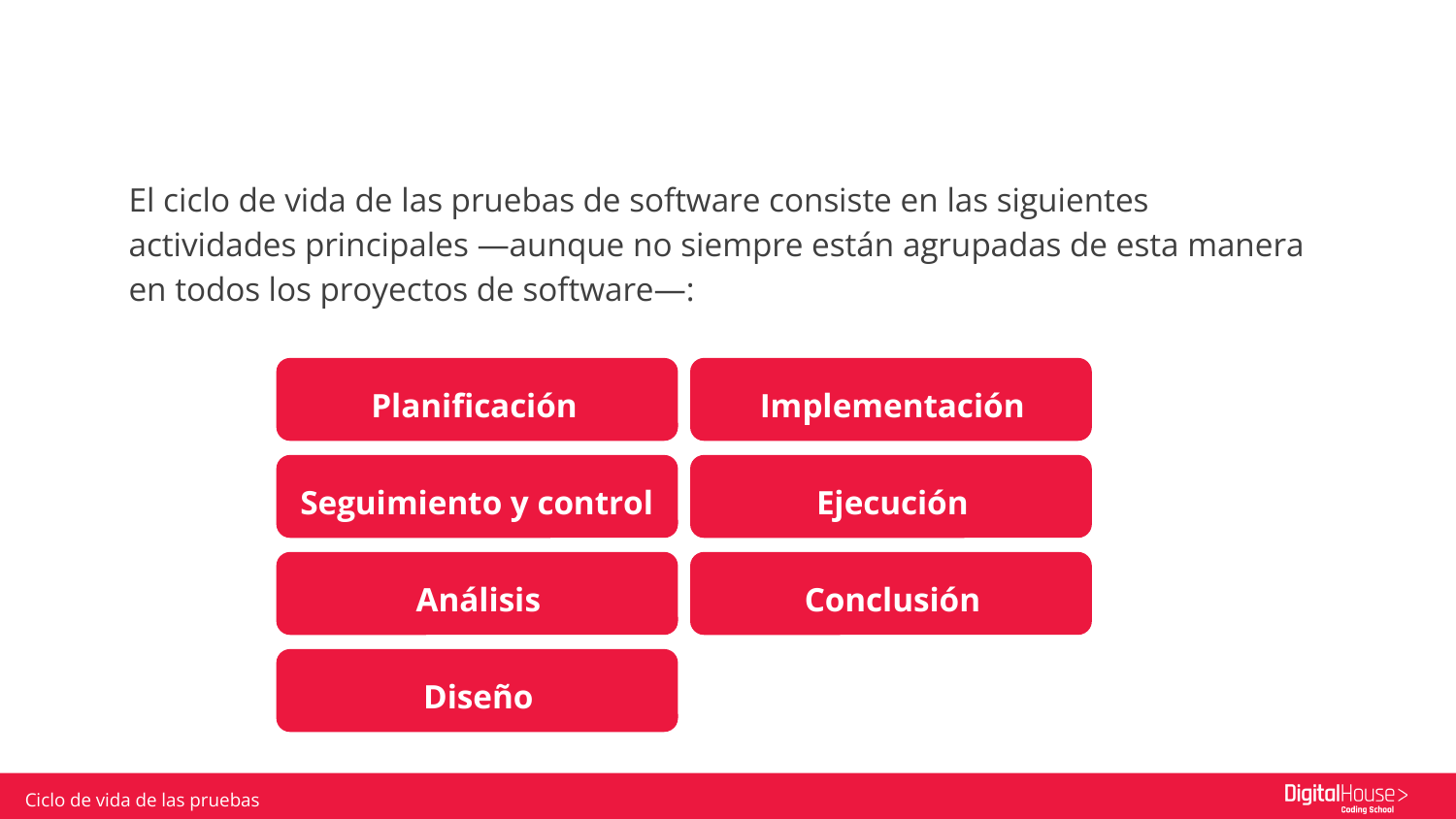

El ciclo de vida de las pruebas de software consiste en las siguientes actividades principales —aunque no siempre están agrupadas de esta manera en todos los proyectos de software—:

Implementación
Planificación

Seguimiento y control
Ejecución

Análisis
Conclusión

Diseño